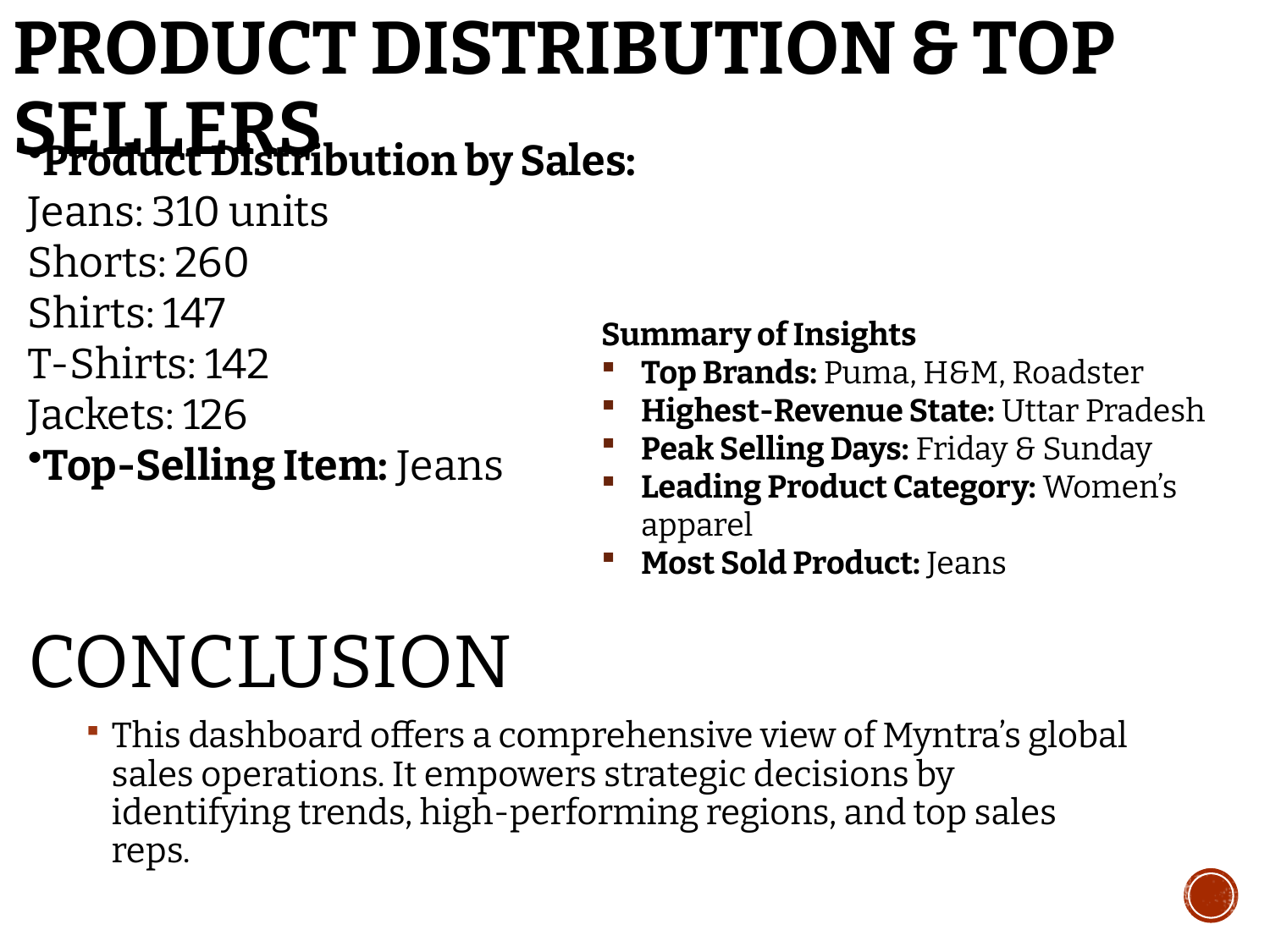

# Product Distribution & Top Sellers
Product Distribution by Sales:
Jeans: 310 units
Shorts: 260
Shirts: 147
T-Shirts: 142
Jackets: 126
Top-Selling Item: Jeans
Summary of Insights
Top Brands: Puma, H&M, Roadster
Highest-Revenue State: Uttar Pradesh
Peak Selling Days: Friday & Sunday
Leading Product Category: Women’s apparel
Most Sold Product: Jeans
Conclusion
This dashboard offers a comprehensive view of Myntra’s global sales operations. It empowers strategic decisions by identifying trends, high-performing regions, and top sales reps.